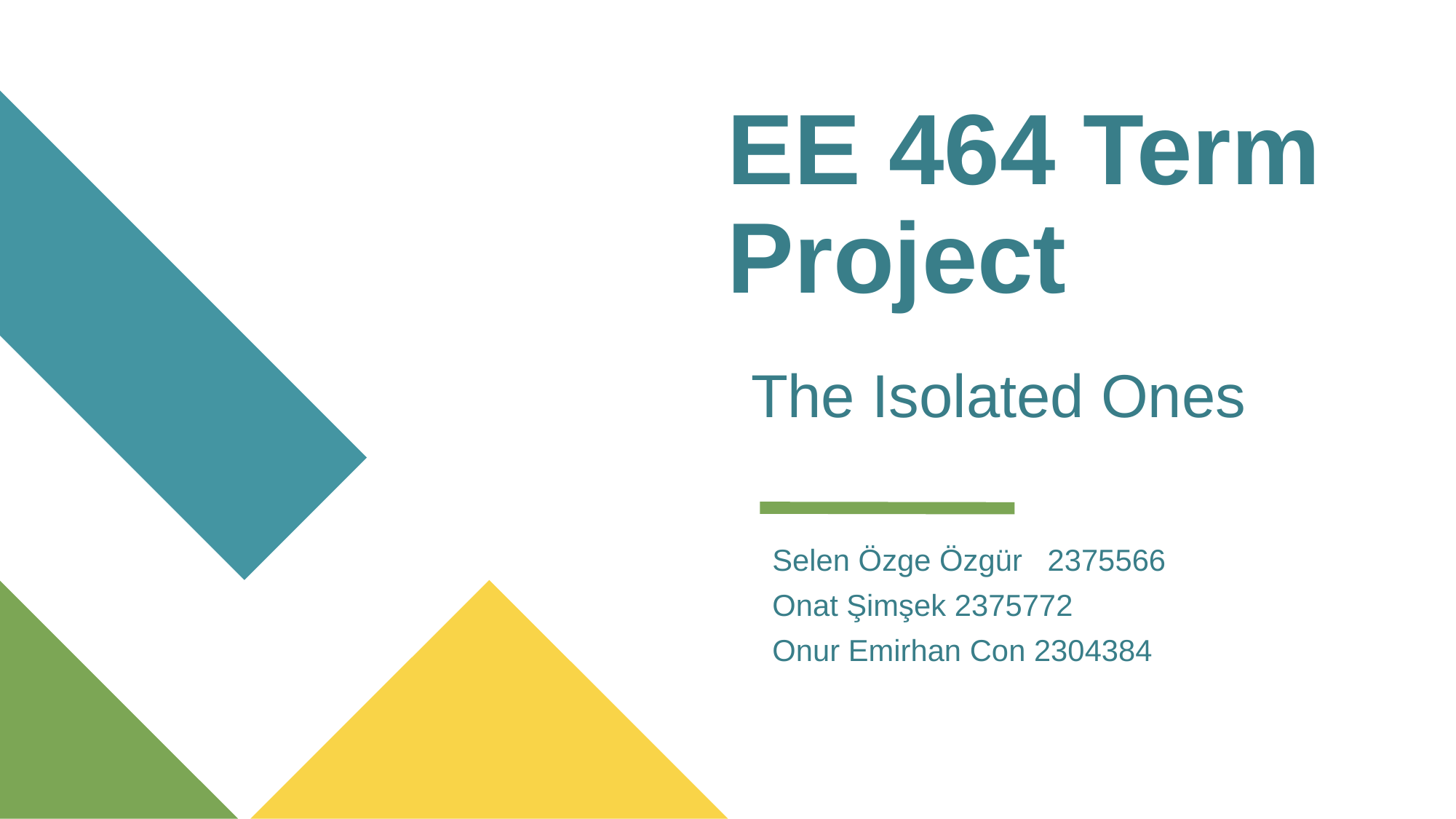

# EE 464 Term Project
The Isolated Ones

Selen Özge Özgür   2375566
Onat Şimşek 2375772
Onur Emirhan Con 2304384